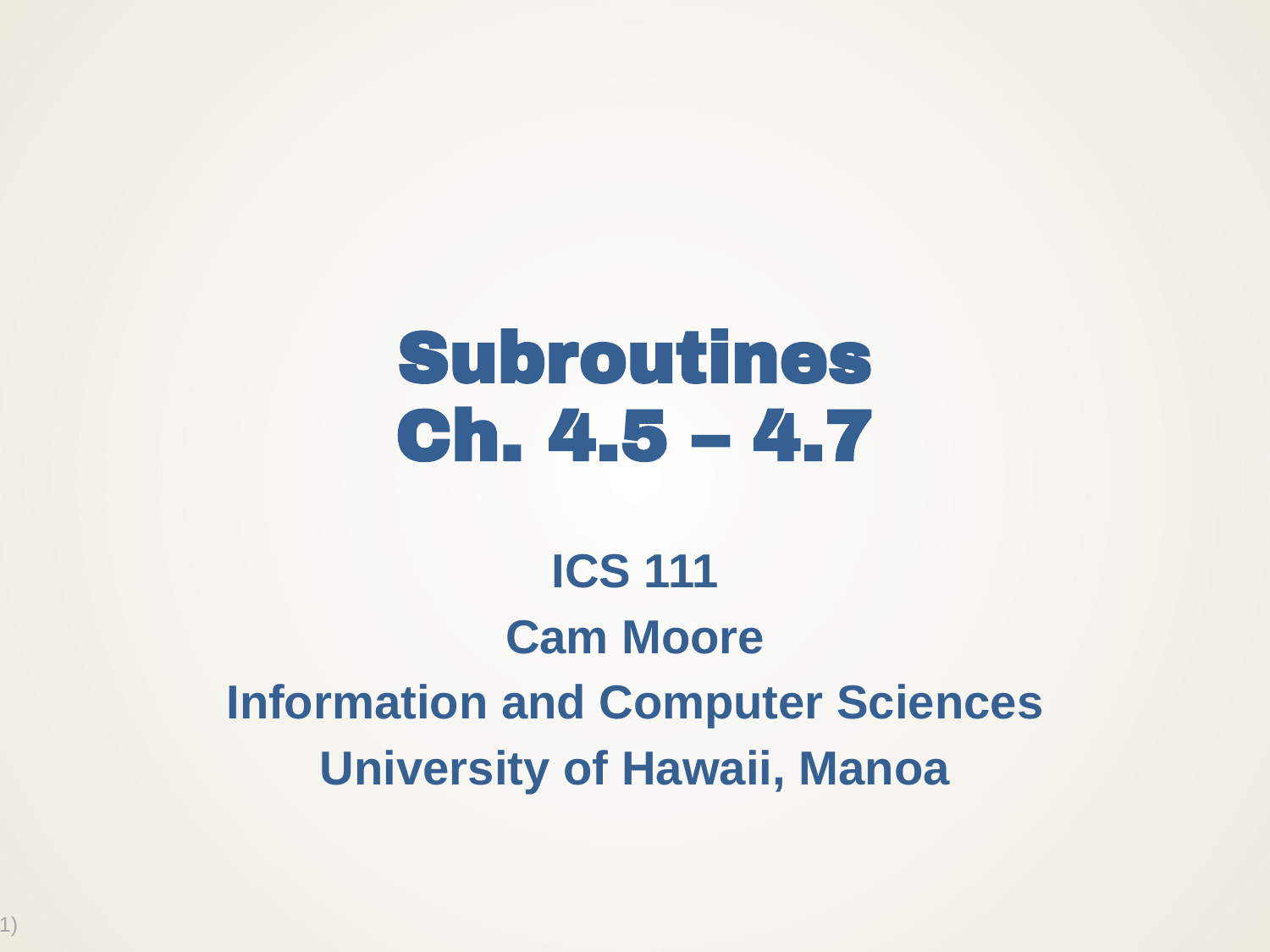

# Subroutines Ch. 4.5 – 4.7
ICS 111
Cam Moore
Information and Computer Sciences
University of Hawaii, Manoa